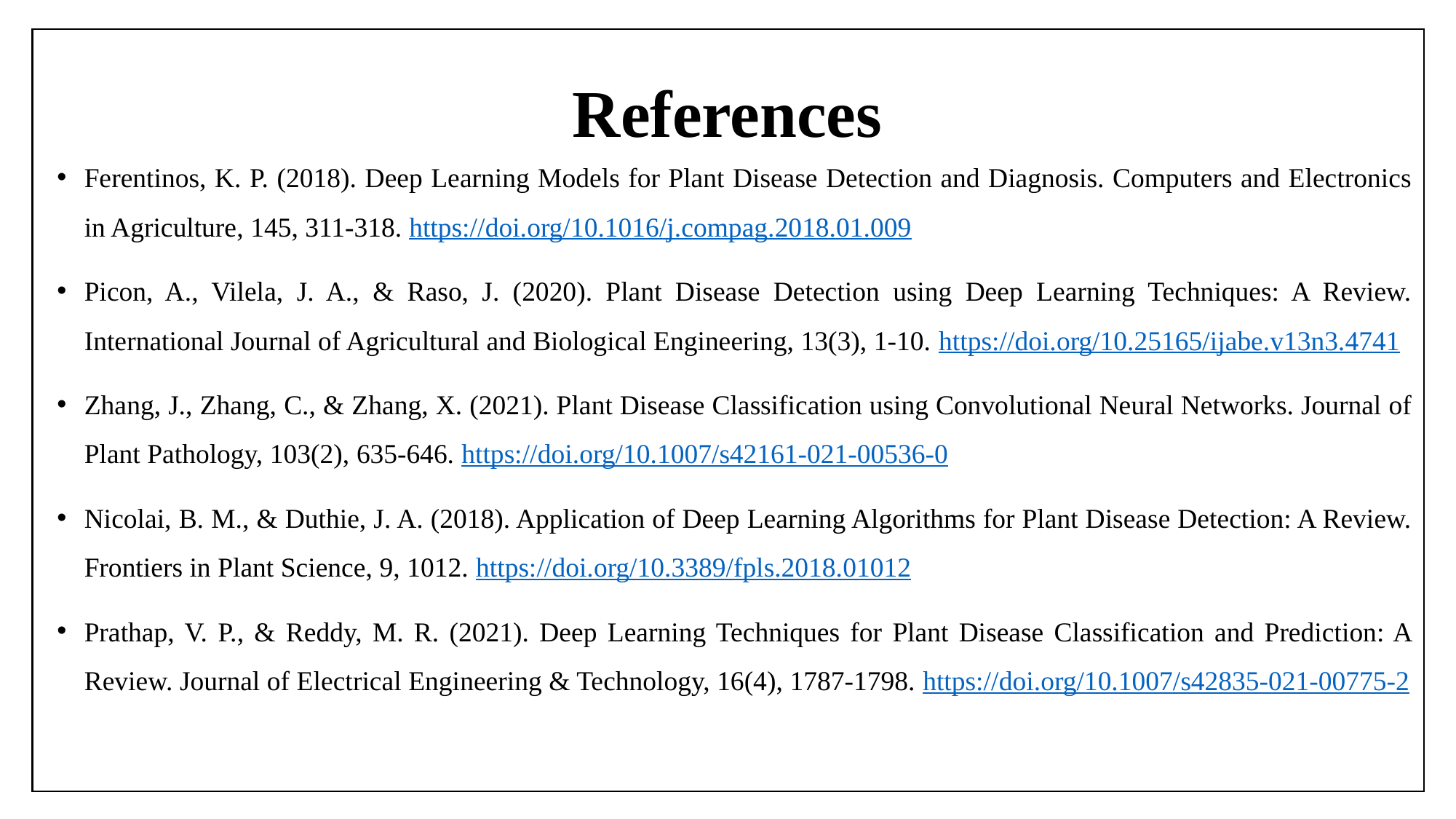

# References
Ferentinos, K. P. (2018). Deep Learning Models for Plant Disease Detection and Diagnosis. Computers and Electronics in Agriculture, 145, 311-318. https://doi.org/10.1016/j.compag.2018.01.009
Picon, A., Vilela, J. A., & Raso, J. (2020). Plant Disease Detection using Deep Learning Techniques: A Review. International Journal of Agricultural and Biological Engineering, 13(3), 1-10. https://doi.org/10.25165/ijabe.v13n3.4741
Zhang, J., Zhang, C., & Zhang, X. (2021). Plant Disease Classification using Convolutional Neural Networks. Journal of Plant Pathology, 103(2), 635-646. https://doi.org/10.1007/s42161-021-00536-0
Nicolai, B. M., & Duthie, J. A. (2018). Application of Deep Learning Algorithms for Plant Disease Detection: A Review. Frontiers in Plant Science, 9, 1012. https://doi.org/10.3389/fpls.2018.01012
Prathap, V. P., & Reddy, M. R. (2021). Deep Learning Techniques for Plant Disease Classification and Prediction: A Review. Journal of Electrical Engineering & Technology, 16(4), 1787-1798. https://doi.org/10.1007/s42835-021-00775-2